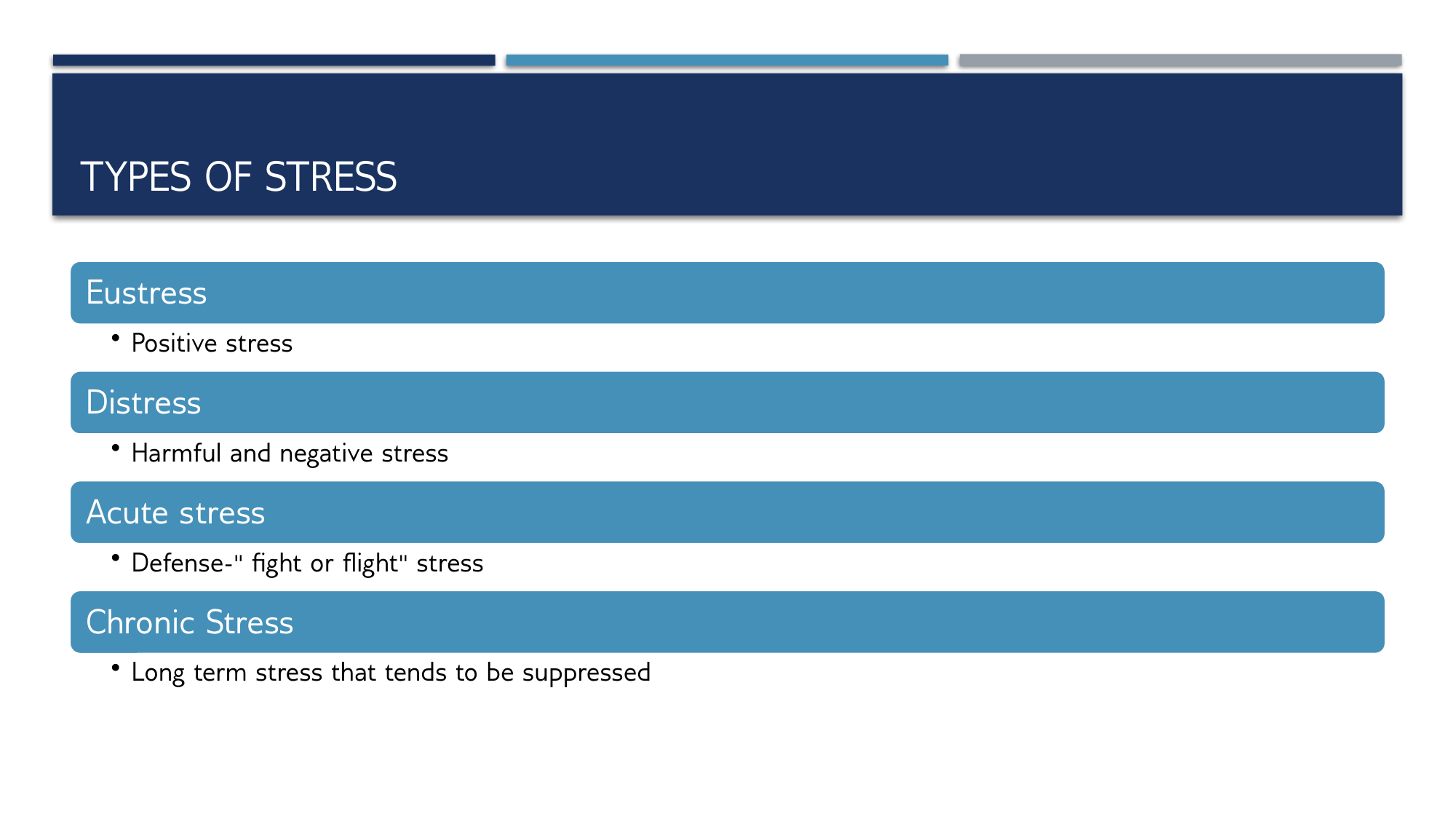

# Types of Stress
Eustress
Positive stress
Distress
Harmful and negative stress
Acute stress
Defense-" fight or flight" stress
Chronic Stress
Long term stress that tends to be suppressed